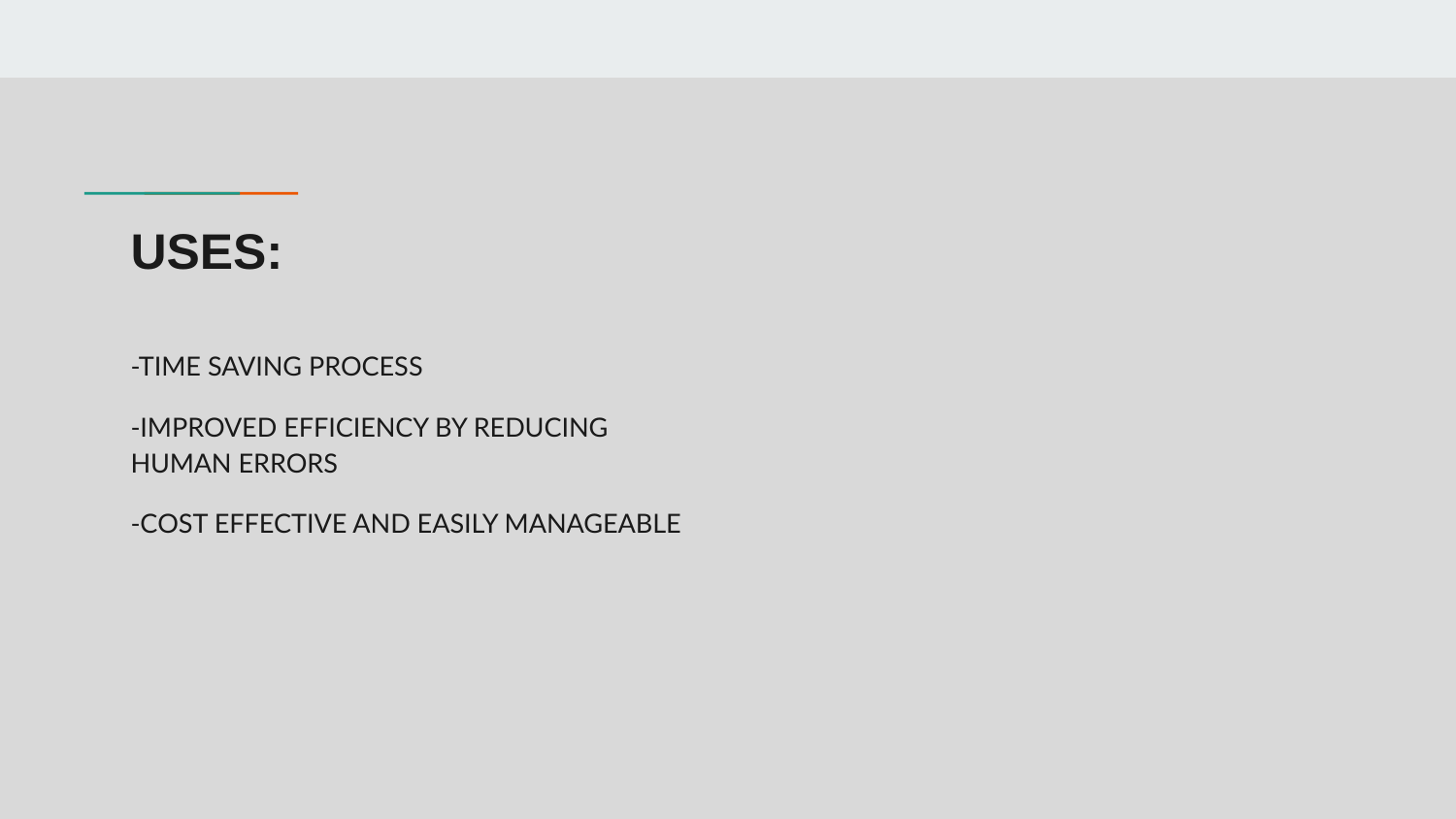

# USES:
-TIME SAVING PROCESS
-IMPROVED EFFICIENCY BY REDUCING HUMAN ERRORS
-COST EFFECTIVE AND EASILY MANAGEABLE